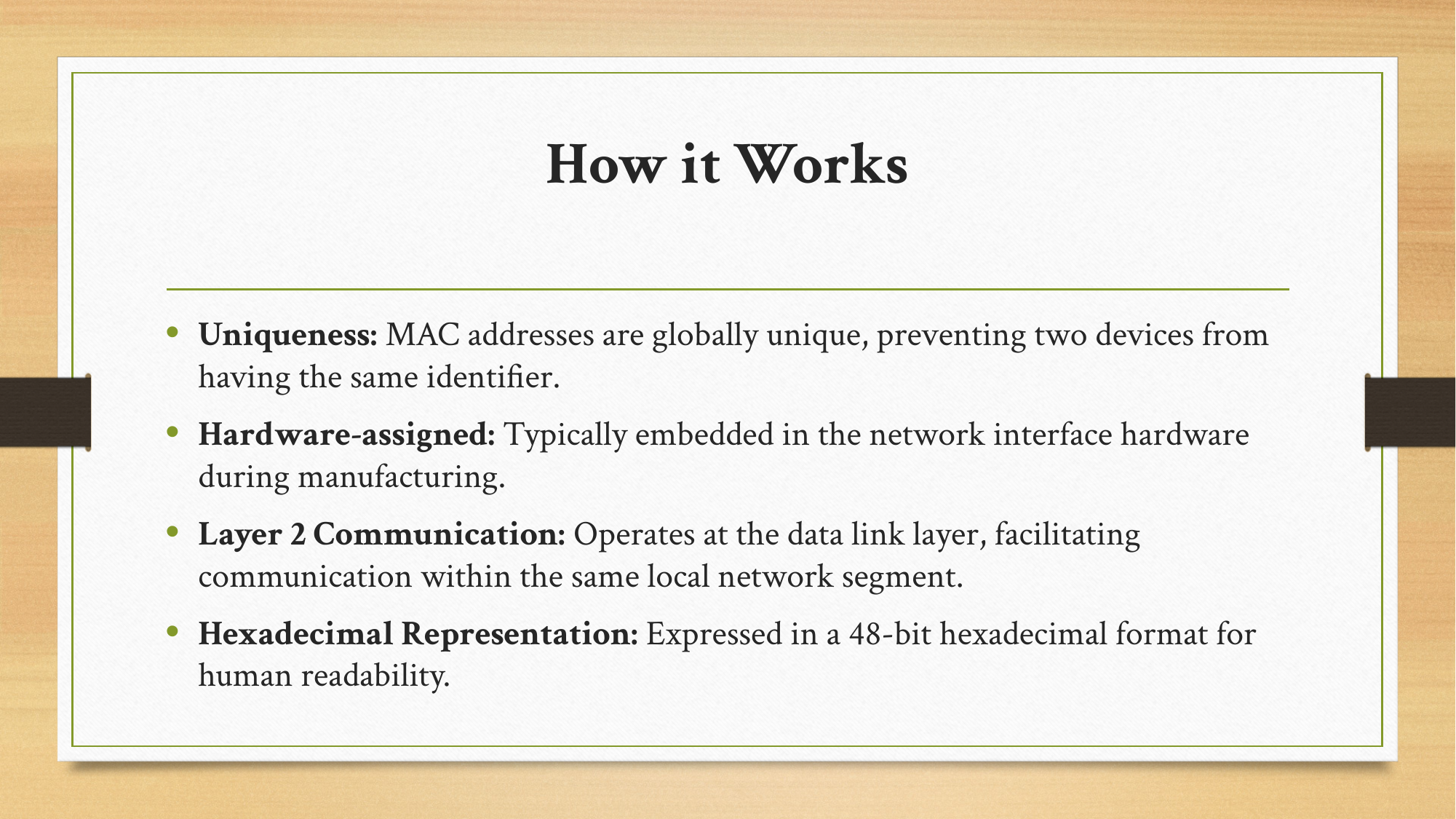

# How it Works
Uniqueness: MAC addresses are globally unique, preventing two devices from having the same identifier.
Hardware-assigned: Typically embedded in the network interface hardware during manufacturing.
Layer 2 Communication: Operates at the data link layer, facilitating communication within the same local network segment.
Hexadecimal Representation: Expressed in a 48-bit hexadecimal format for human readability.